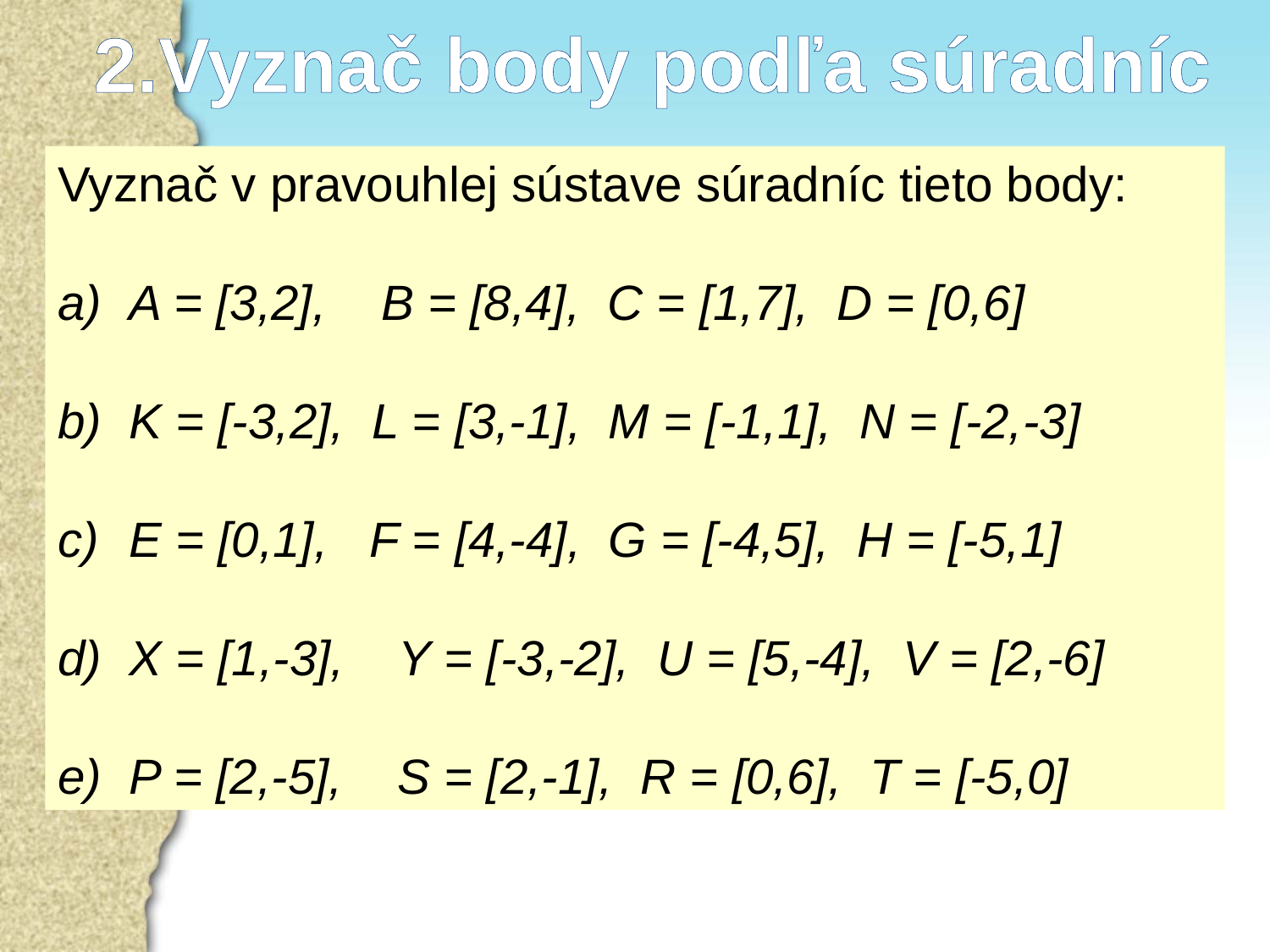

2.Vyznač body podľa súradníc
Vyznač v pravouhlej sústave súradníc tieto body:

A = [3,2],    B = [8,4],  C = [1,7],  D = [0,6]

K = [-3,2],  L = [3,-1],  M = [-1,1],  N = [-2,-3]

E = [0,1],   F = [4,-4],  G = [-4,5],  H = [-5,1]

X = [1,-3],    Y = [-3,-2],  U = [5,-4],  V = [2,-6]

P = [2,-5],    S = [2,-1],  R = [0,6],  T = [-5,0]